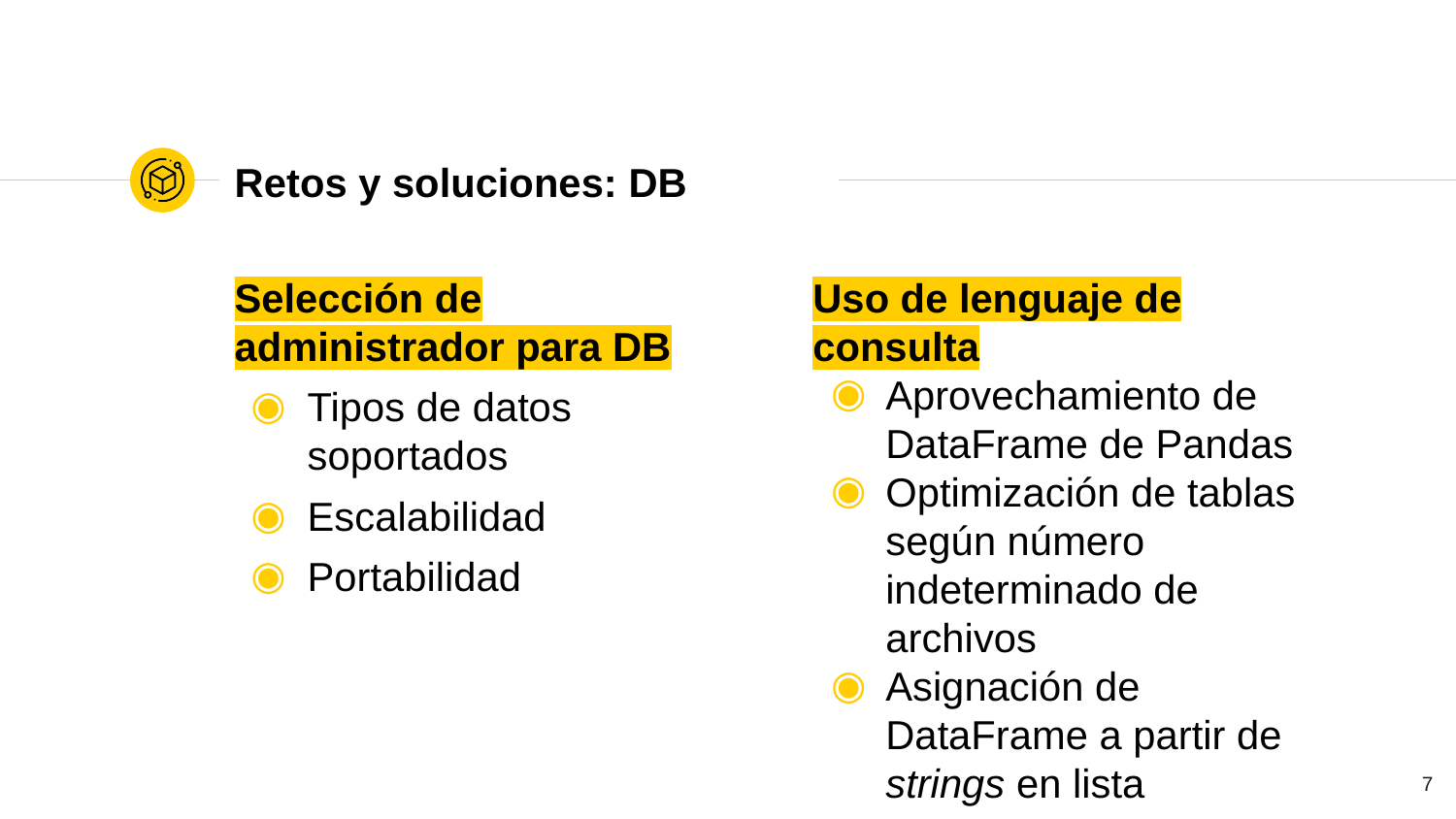

# Retos y soluciones: DB
Selección de administrador para DB
Tipos de datos soportados
Escalabilidad
Portabilidad
Uso de lenguaje de consulta
Aprovechamiento de DataFrame de Pandas
Optimización de tablas según número indeterminado de archivos
Asignación de DataFrame a partir de strings en lista

7